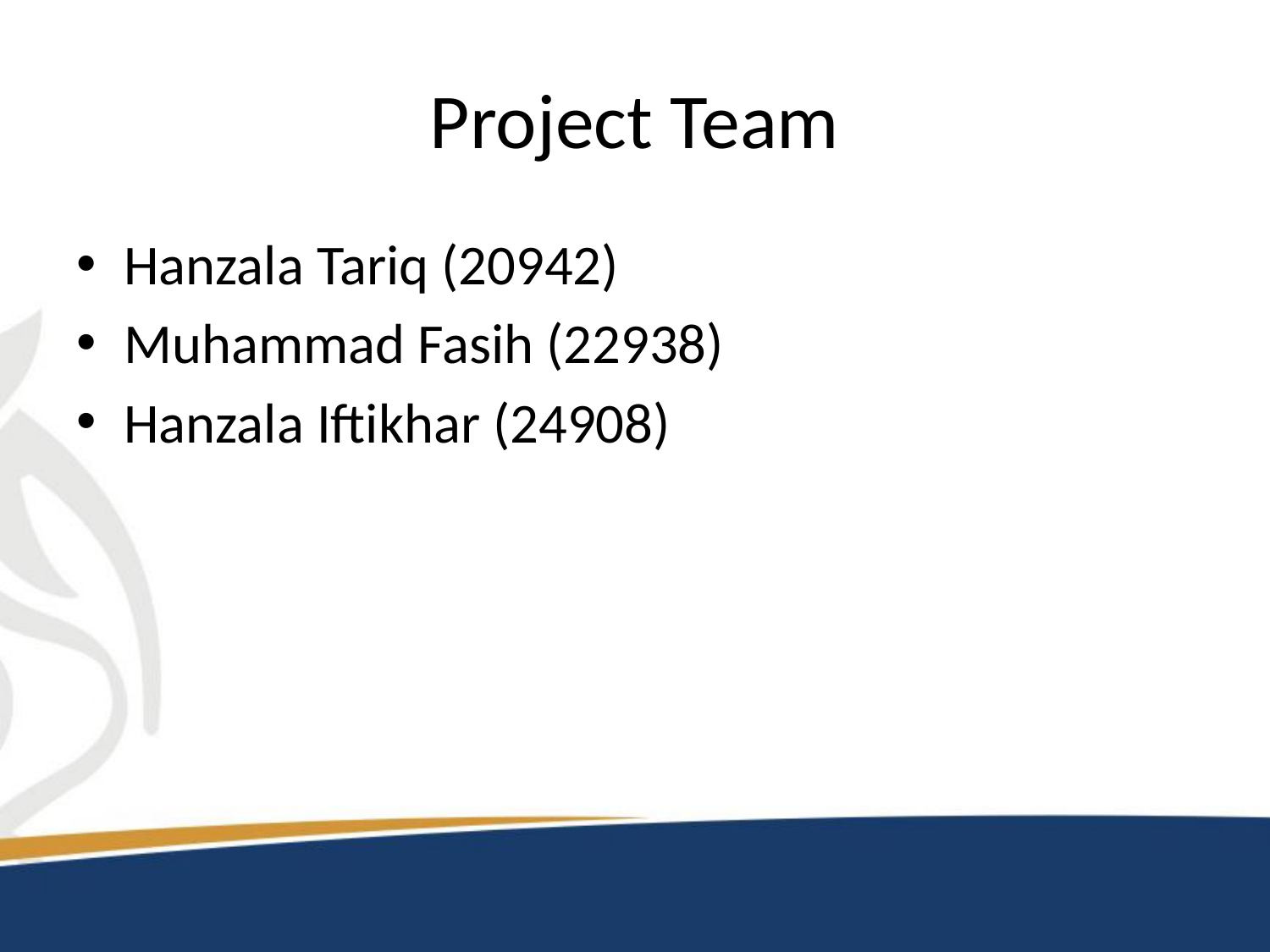

# Project Team
Hanzala Tariq (20942)
Muhammad Fasih (22938)
Hanzala Iftikhar (24908)